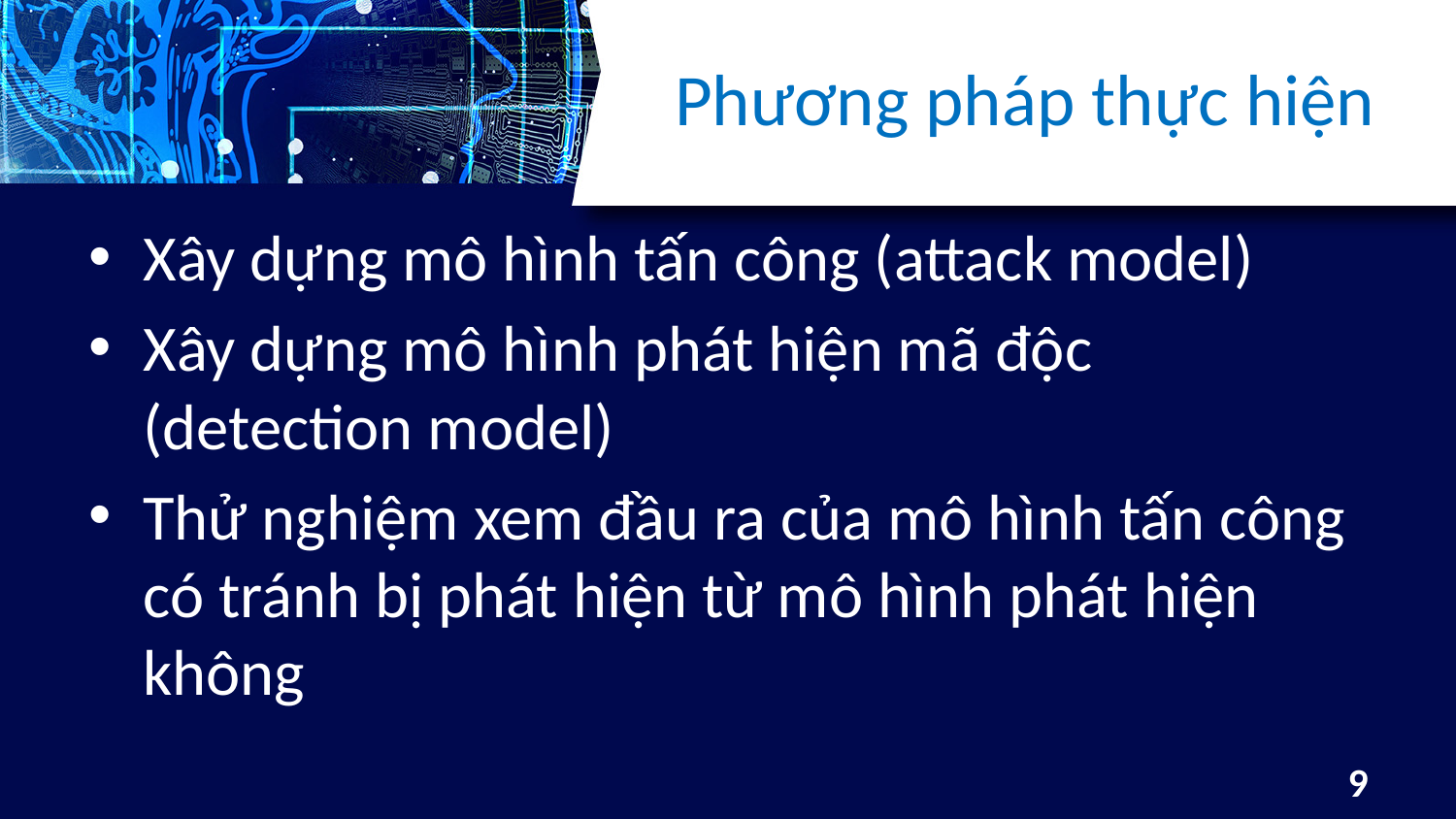

# Phương pháp thực hiện
Xây dựng mô hình tấn công (attack model)
Xây dựng mô hình phát hiện mã độc (detection model)
Thử nghiệm xem đầu ra của mô hình tấn công có tránh bị phát hiện từ mô hình phát hiện không
9